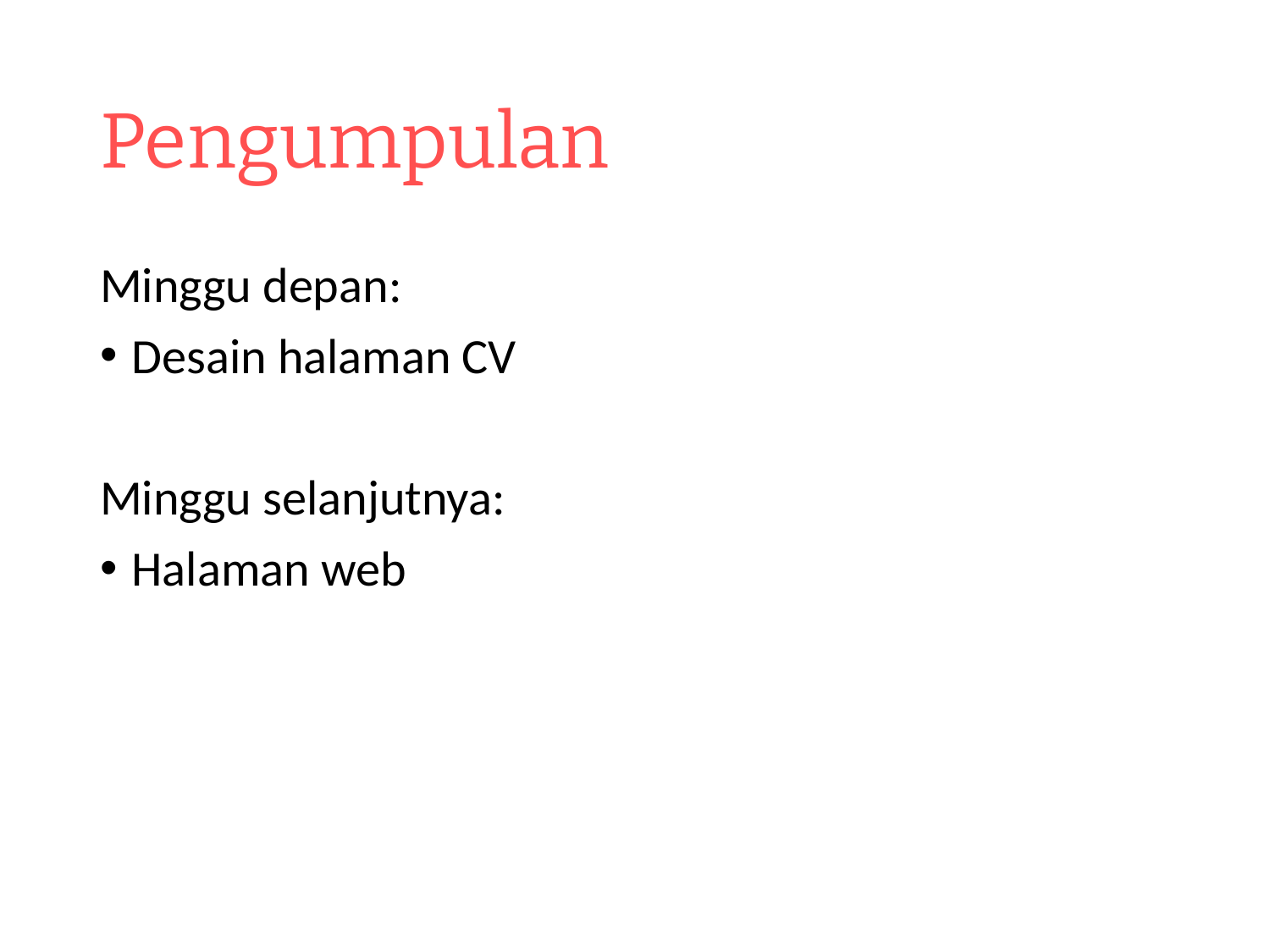

# Pengumpulan
Minggu depan:
Desain halaman CV

Minggu selanjutnya:
Halaman web